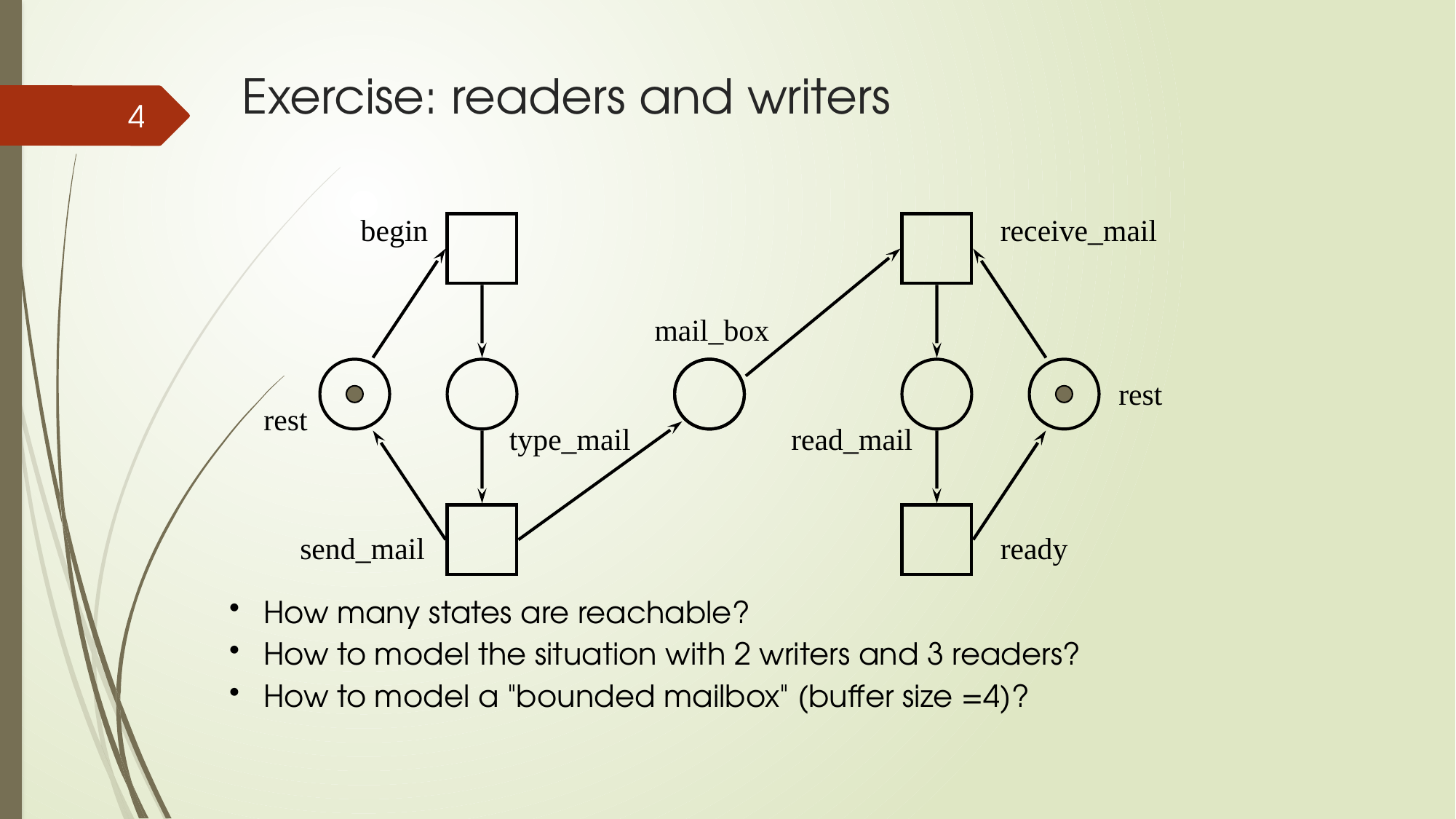

# Exercise: readers and writers
4
  begin
receive_mail

mail_box

rest

rest
type_mail
read_mail

send_mail
ready
How many states are reachable?
How to model the situation with 2 writers and 3 readers?
How to model a "bounded mailbox" (buffer size =4)?